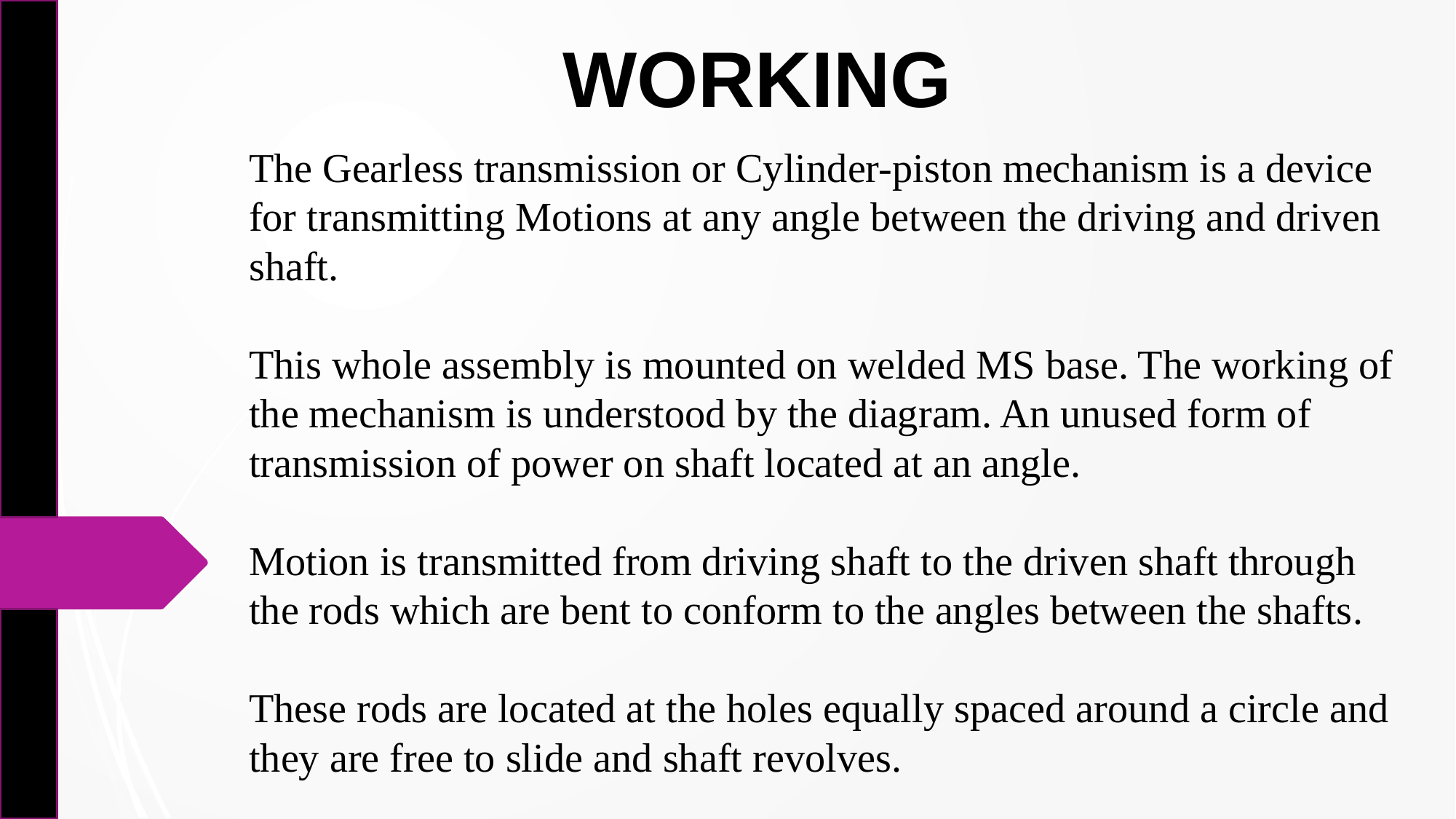

WORKING
# The Gearless transmission or Cylinder-piston mechanism is a device for transmitting Motions at any angle between the driving and driven shaft. This whole assembly is mounted on welded MS base. The working of the mechanism is understood by the diagram. An unused form of transmission of power on shaft located at an angle. Motion is transmitted from driving shaft to the driven shaft through the rods which are bent to conform to the angles between the shafts. These rods are located at the holes equally spaced around a circle and they are free to slide and shaft revolves.